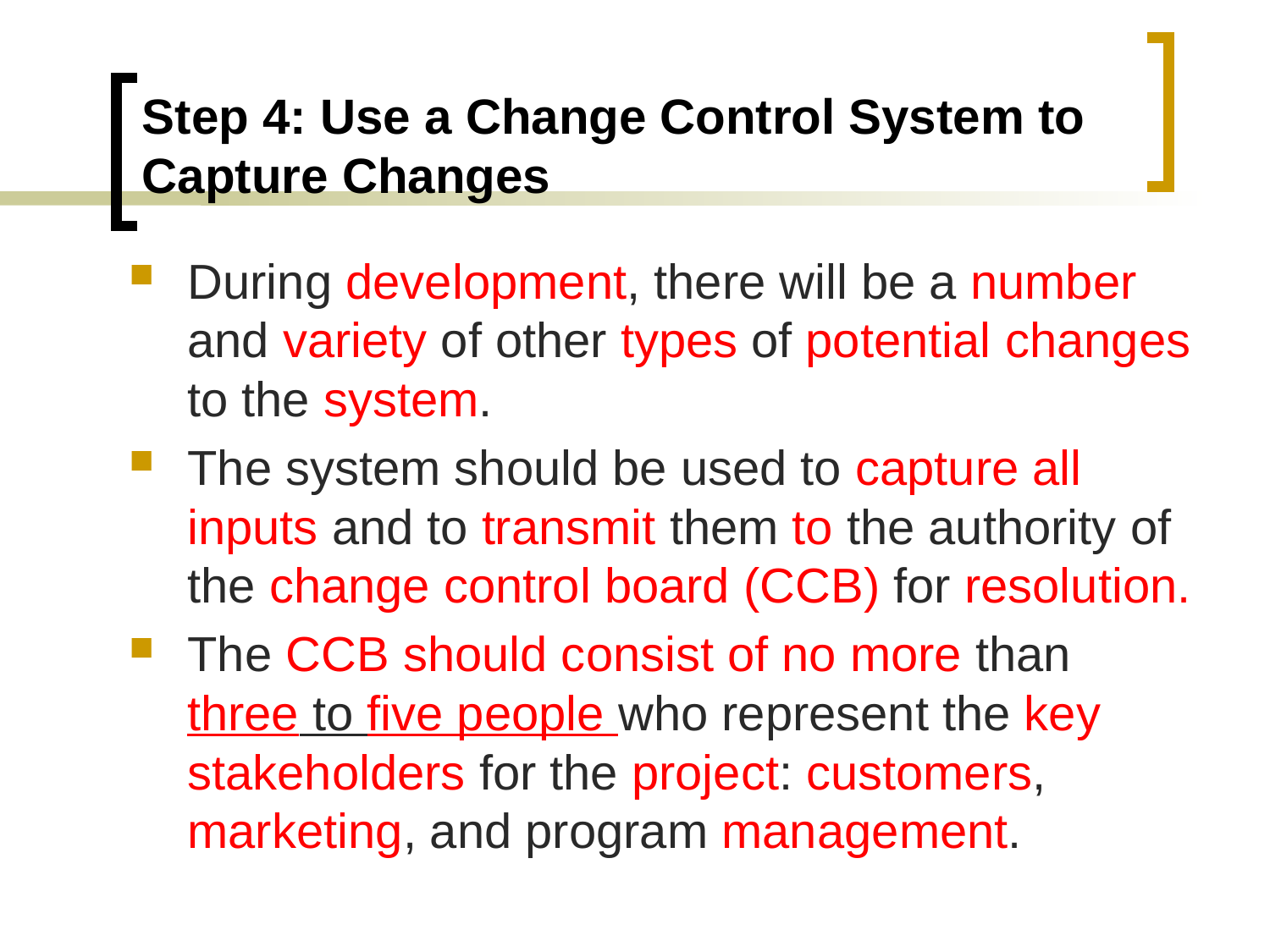

# Step 4: Use a Change Control System to Capture Changes
During development, there will be a number and variety of other types of potential changes to the system.
The system should be used to capture all inputs and to transmit them to the authority of the change control board (CCB) for resolution.
The CCB should consist of no more than three to five people who represent the key stakeholders for the project: customers, marketing, and program management.